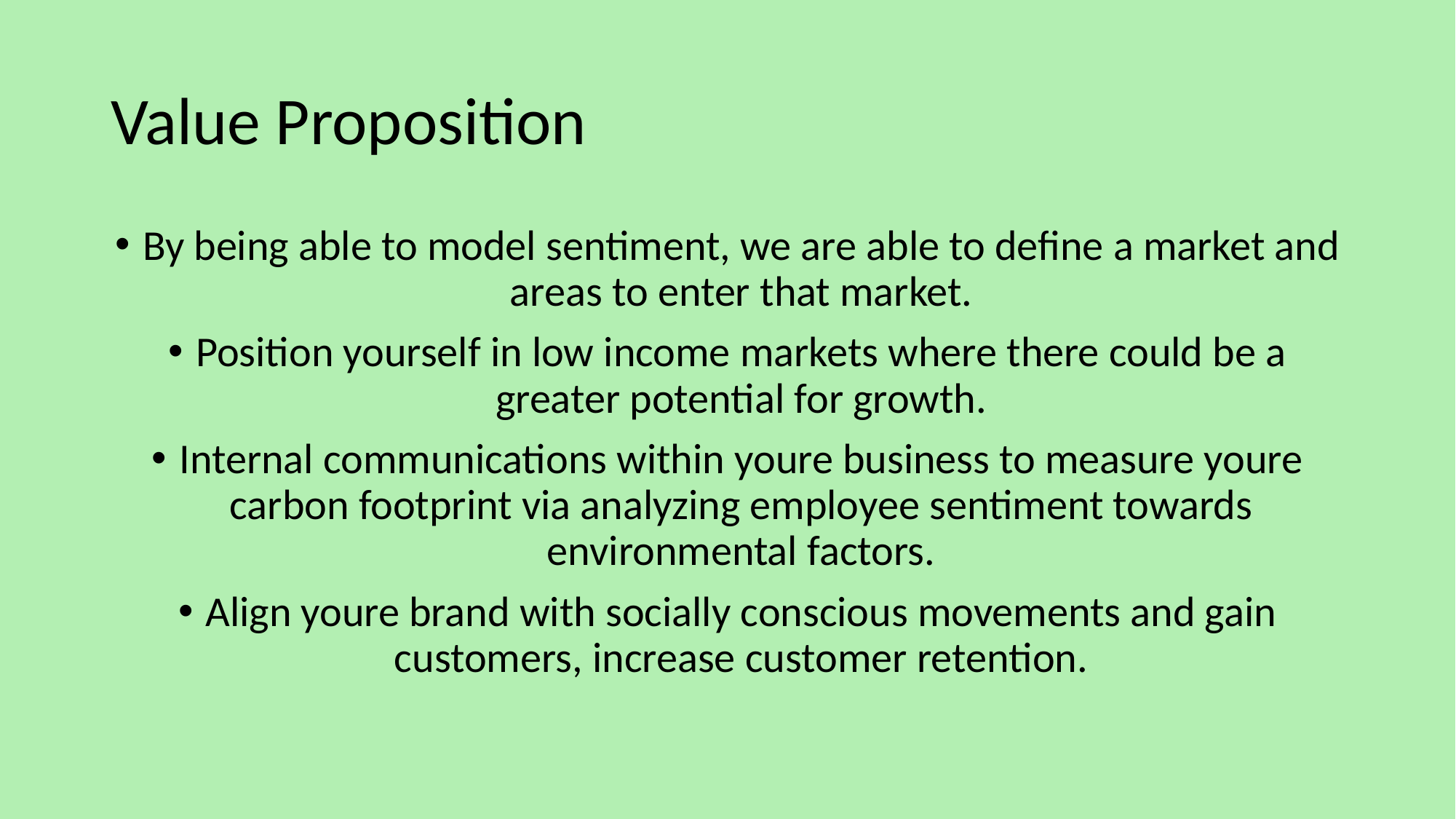

# Value Proposition
By being able to model sentiment, we are able to define a market and areas to enter that market.
Position yourself in low income markets where there could be a greater potential for growth.
Internal communications within youre business to measure youre carbon footprint via analyzing employee sentiment towards environmental factors.
Align youre brand with socially conscious movements and gain customers, increase customer retention.